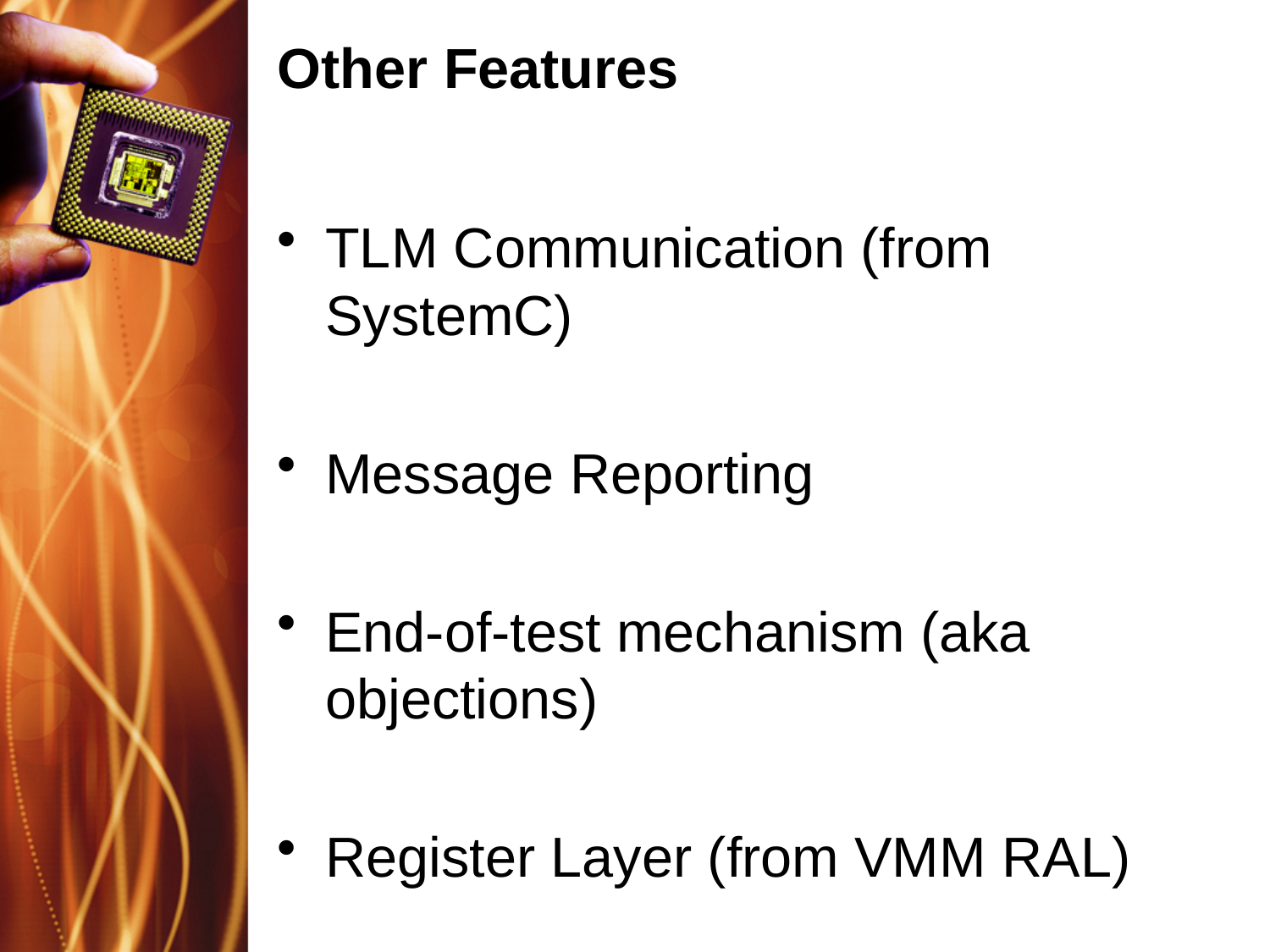

# Other Features

TLM Communication (from SystemC)

Message Reporting

End-of-test mechanism (aka objections)

Register Layer (from VMM RAL)